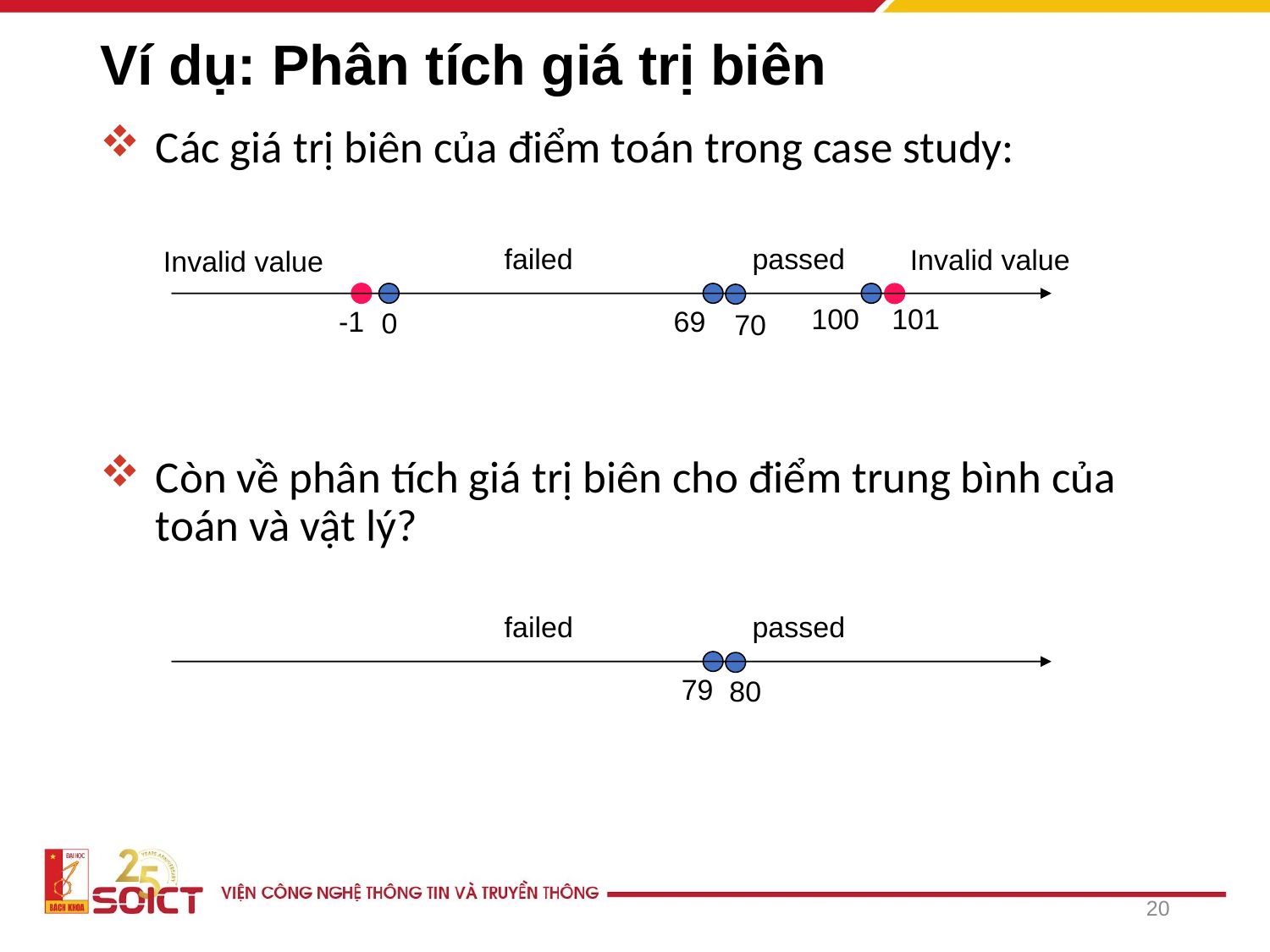

# Ví dụ: Phân tích giá trị biên
Các giá trị biên của điểm toán trong case study:

Còn về phân tích giá trị biên cho điểm trung bình của toán và vật lý?
failed
passed
Invalid value
Invalid value

101
100
-1
69
0
 70
failed
passed

79
80
20